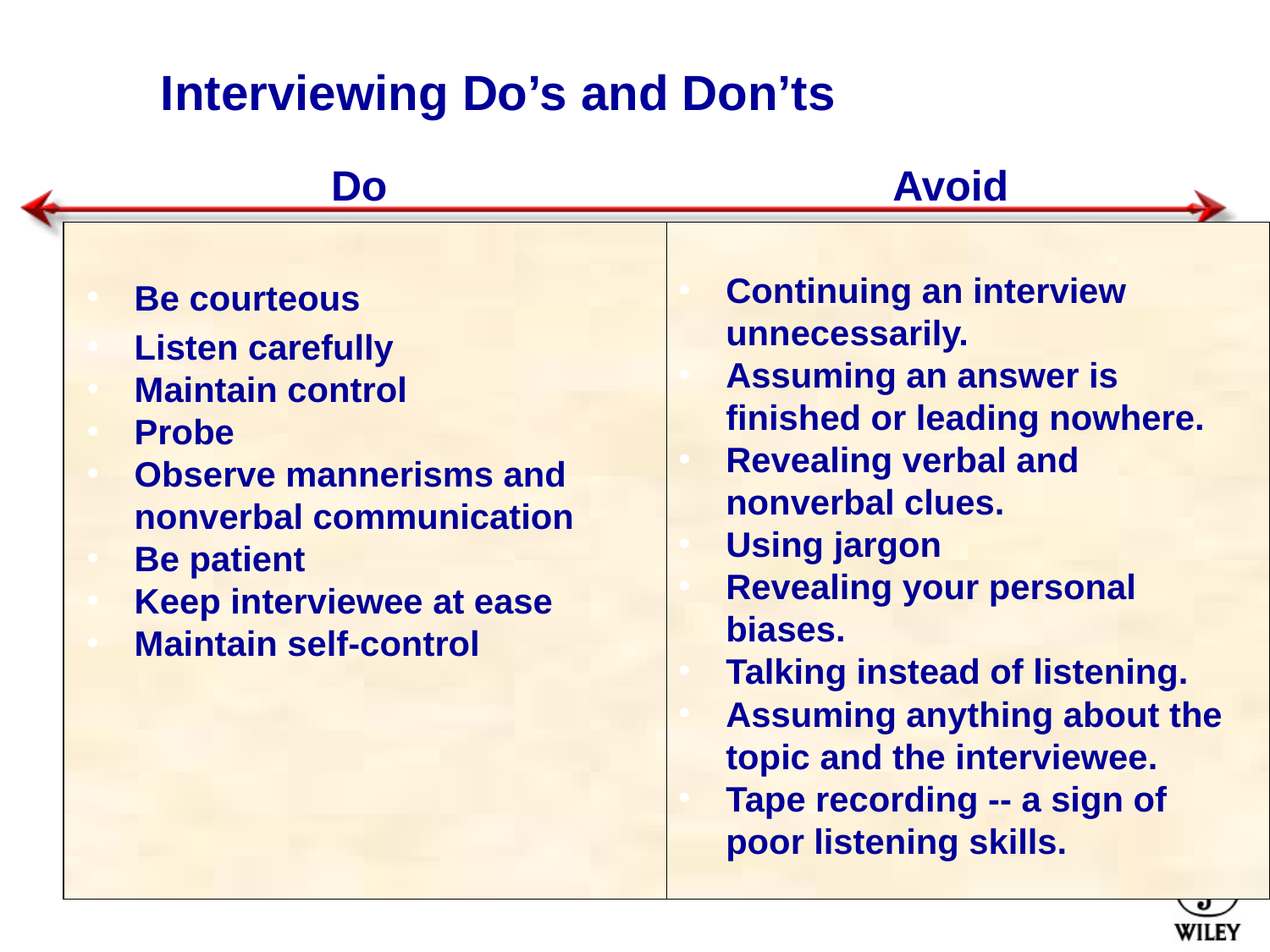

# Interviewing Do’s and Don’ts
Do

Be courteous
Listen carefully
Maintain control
Probe
Observe mannerisms and nonverbal communication
Be patient
Keep interviewee at ease
Maintain self-control
Avoid

Continuing an interview unnecessarily.
Assuming an answer is finished or leading nowhere.
Revealing verbal and nonverbal clues.
Using jargon
Revealing your personal biases.
Talking instead of listening.
Assuming anything about the topic and the interviewee.
Tape recording -- a sign of poor listening skills.